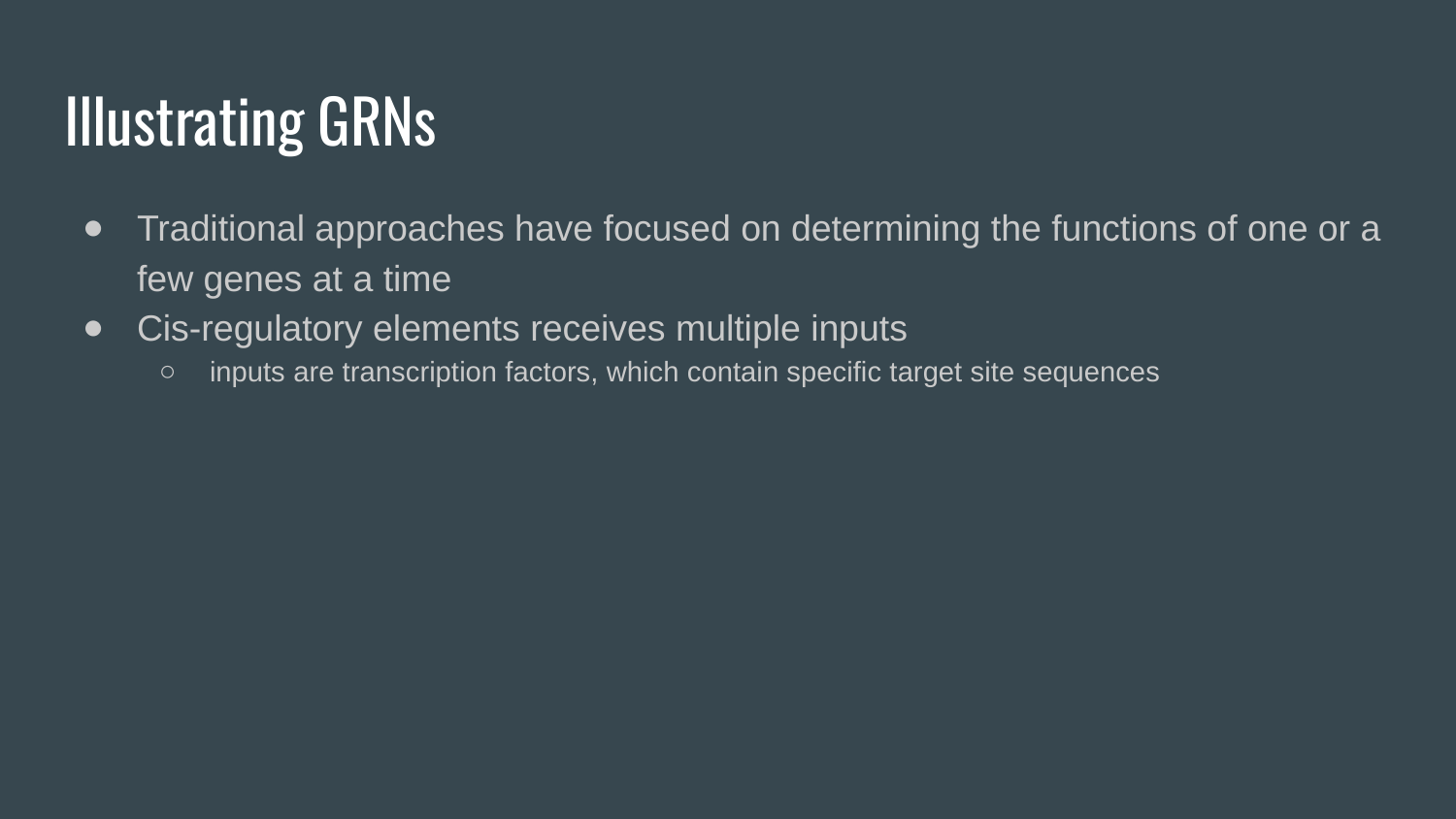

# Illustrating GRNs
Traditional approaches have focused on determining the functions of one or a few genes at a time
Cis-regulatory elements receives multiple inputs
inputs are transcription factors, which contain specific target site sequences